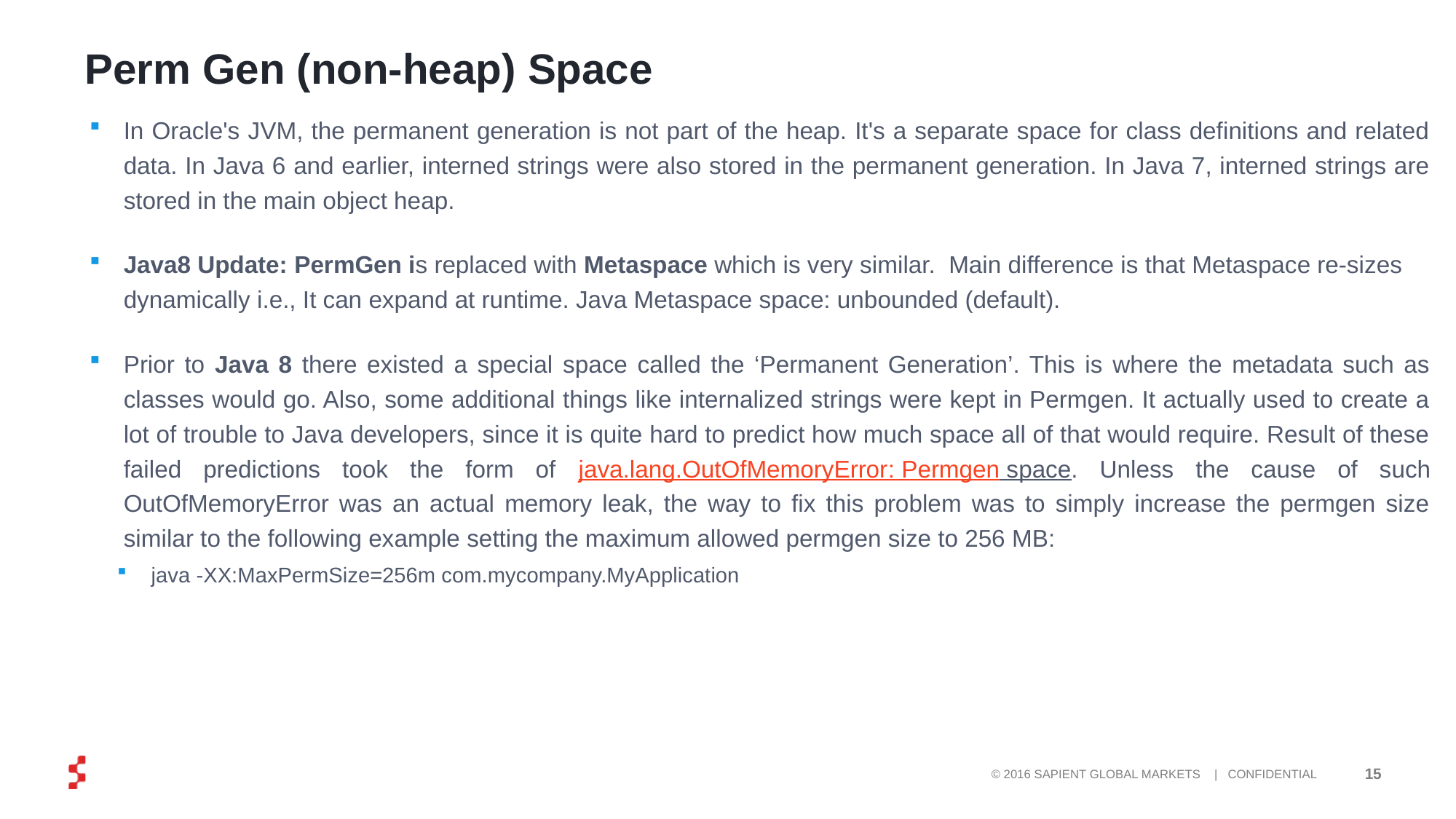

# Perm Gen (non-heap) Space
In Oracle's JVM, the permanent generation is not part of the heap. It's a separate space for class definitions and related data. In Java 6 and earlier, interned strings were also stored in the permanent generation. In Java 7, interned strings are stored in the main object heap.

Java8 Update: PermGen is replaced with Metaspace which is very similar.  Main difference is that Metaspace re-sizes dynamically i.e., It can expand at runtime. Java Metaspace space: unbounded (default).

Prior to Java 8 there existed a special space called the ‘Permanent Generation’. This is where the metadata such as classes would go. Also, some additional things like internalized strings were kept in Permgen. It actually used to create a lot of trouble to Java developers, since it is quite hard to predict how much space all of that would require. Result of these failed predictions took the form of java.lang.OutOfMemoryError: Permgen space. Unless the cause of such OutOfMemoryError was an actual memory leak, the way to fix this problem was to simply increase the permgen size similar to the following example setting the maximum allowed permgen size to 256 MB:
java -XX:MaxPermSize=256m com.mycompany.MyApplication